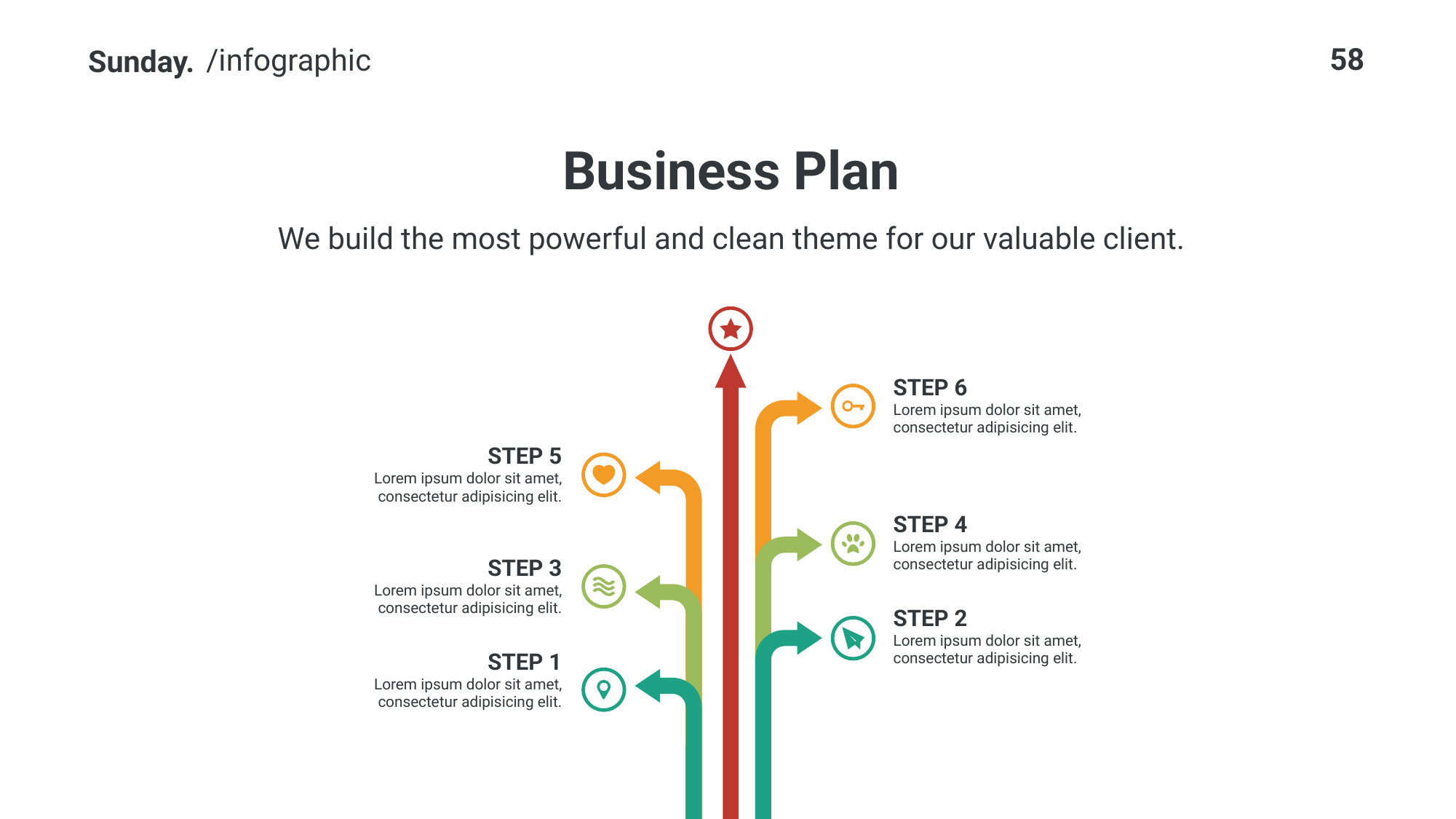

/infographic
# Business Plan
We build the most powerful and clean theme for our valuable client.

STEP 6
Lorem ipsum dolor sit amet, consectetur adipisicing elit.

STEP 5
Lorem ipsum dolor sit amet, consectetur adipisicing elit.

STEP 4
Lorem ipsum dolor sit amet, consectetur adipisicing elit.

STEP 3
Lorem ipsum dolor sit amet, consectetur adipisicing elit.

STEP 2
Lorem ipsum dolor sit amet, consectetur adipisicing elit.

STEP 1
Lorem ipsum dolor sit amet, consectetur adipisicing elit.